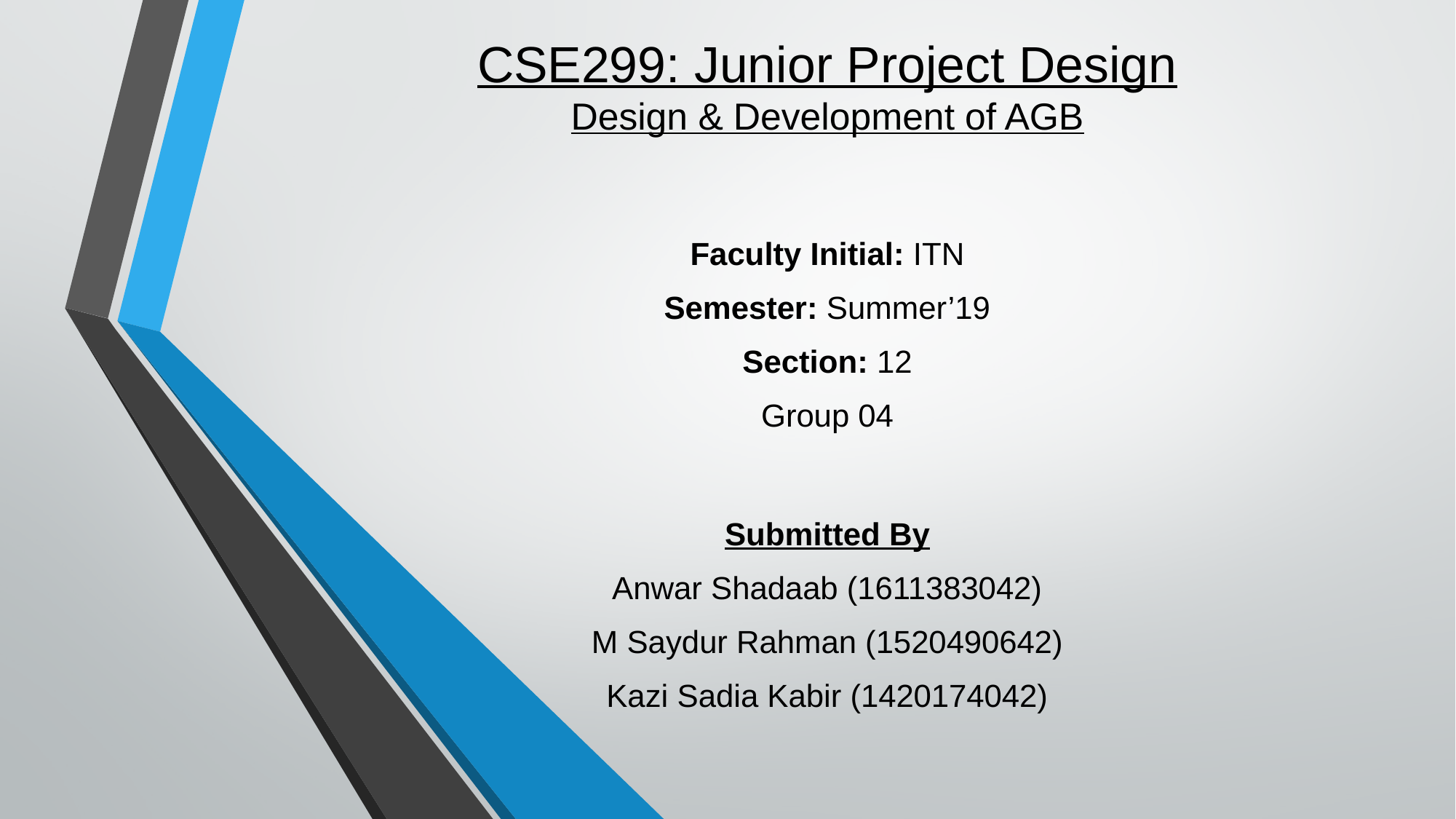

# CSE299: Junior Project Design Design & Development of AGB
Faculty Initial: ITN
Semester: Summer’19
Section: 12
Group 04

Submitted By
Anwar Shadaab (1611383042)
M Saydur Rahman (1520490642)
Kazi Sadia Kabir (1420174042)